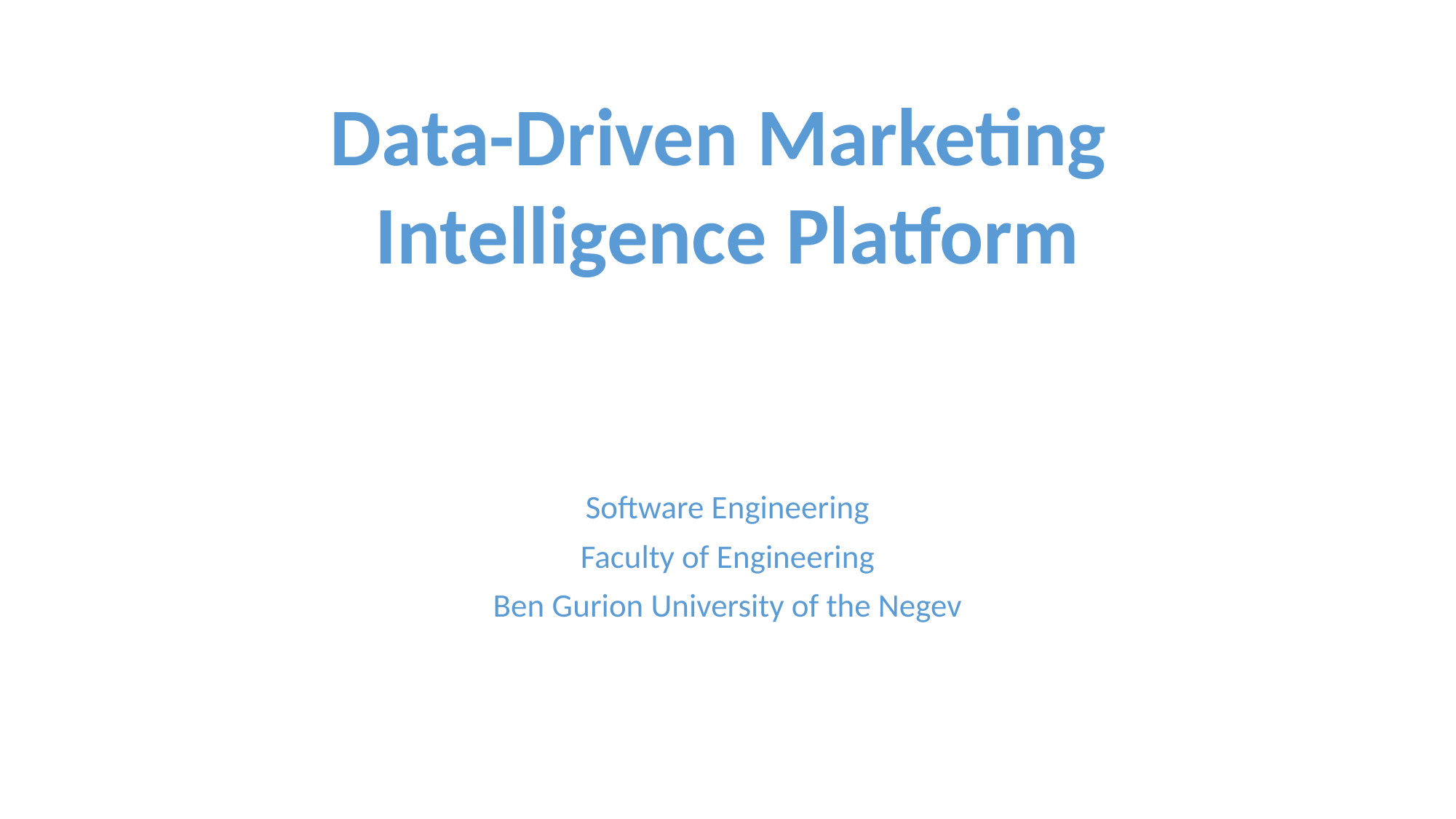

Data-Driven Marketing
Intelligence Platform

Software Engineering
Faculty of Engineering
Ben Gurion University of the Negev